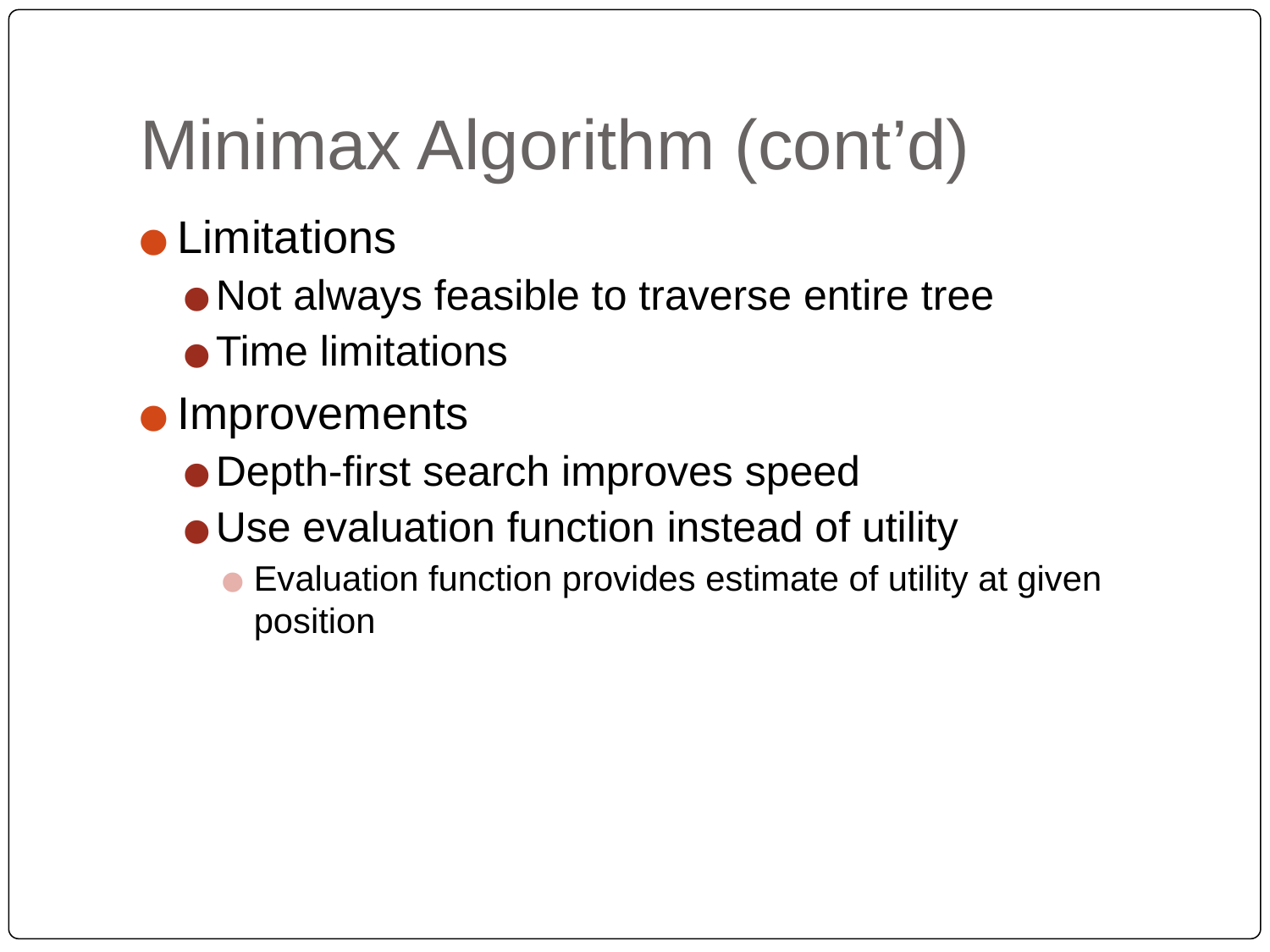

# Minimax Algorithm (cont’d)
Limitations
Not always feasible to traverse entire tree
Time limitations
Improvements
Depth-first search improves speed
Use evaluation function instead of utility
Evaluation function provides estimate of utility at given position